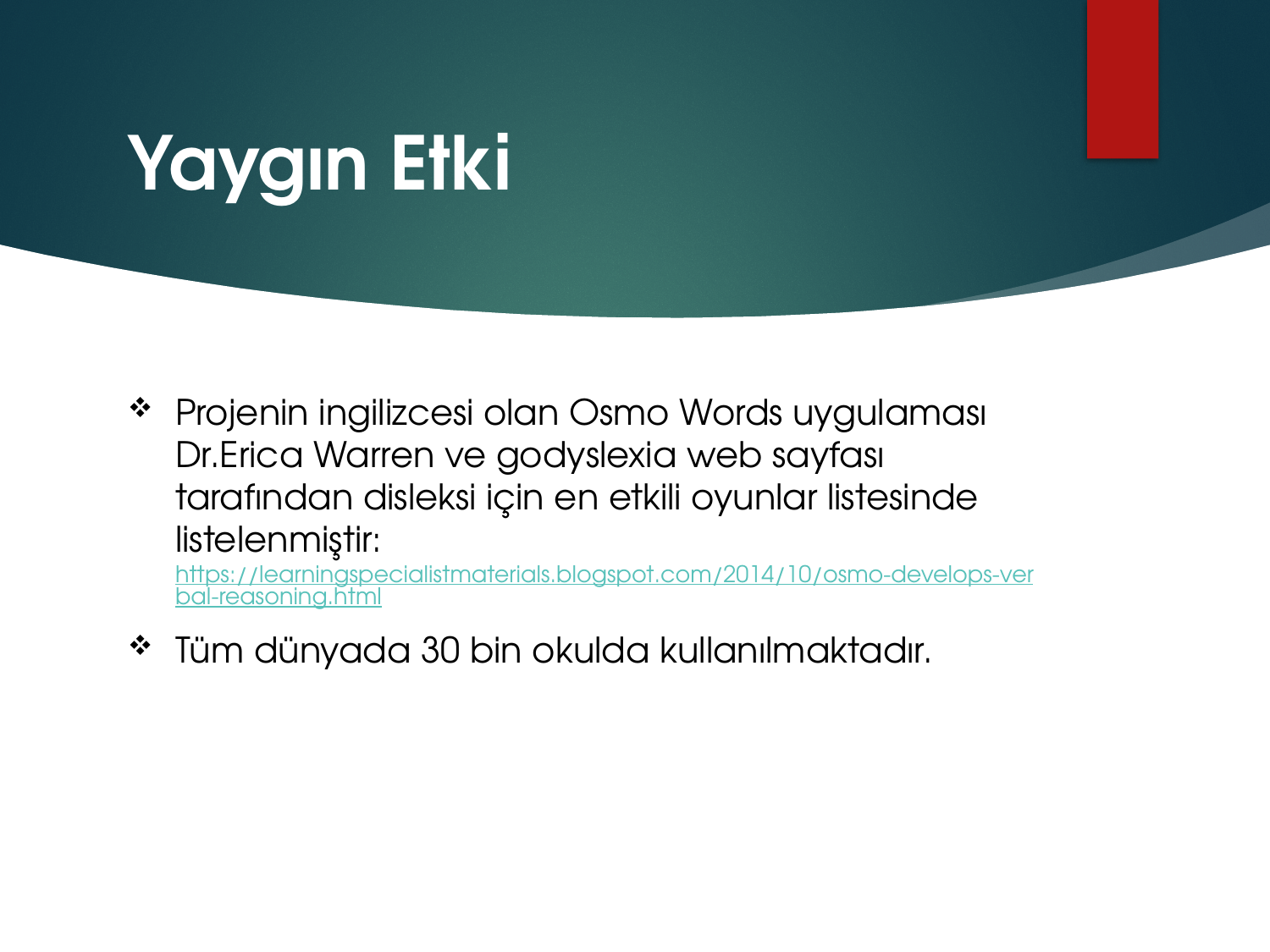

# Yaygın Etki

Projenin ingilizcesi olan Osmo Words uygulaması Dr.Erica Warren ve godyslexia web sayfası tarafından disleksi için en etkili oyunlar listesinde listelenmiştir: https://learningspecialistmaterials.blogspot.com/2014/10/osmo-develops-verbal-reasoning.html
Tüm dünyada 30 bin okulda kullanılmaktadır.